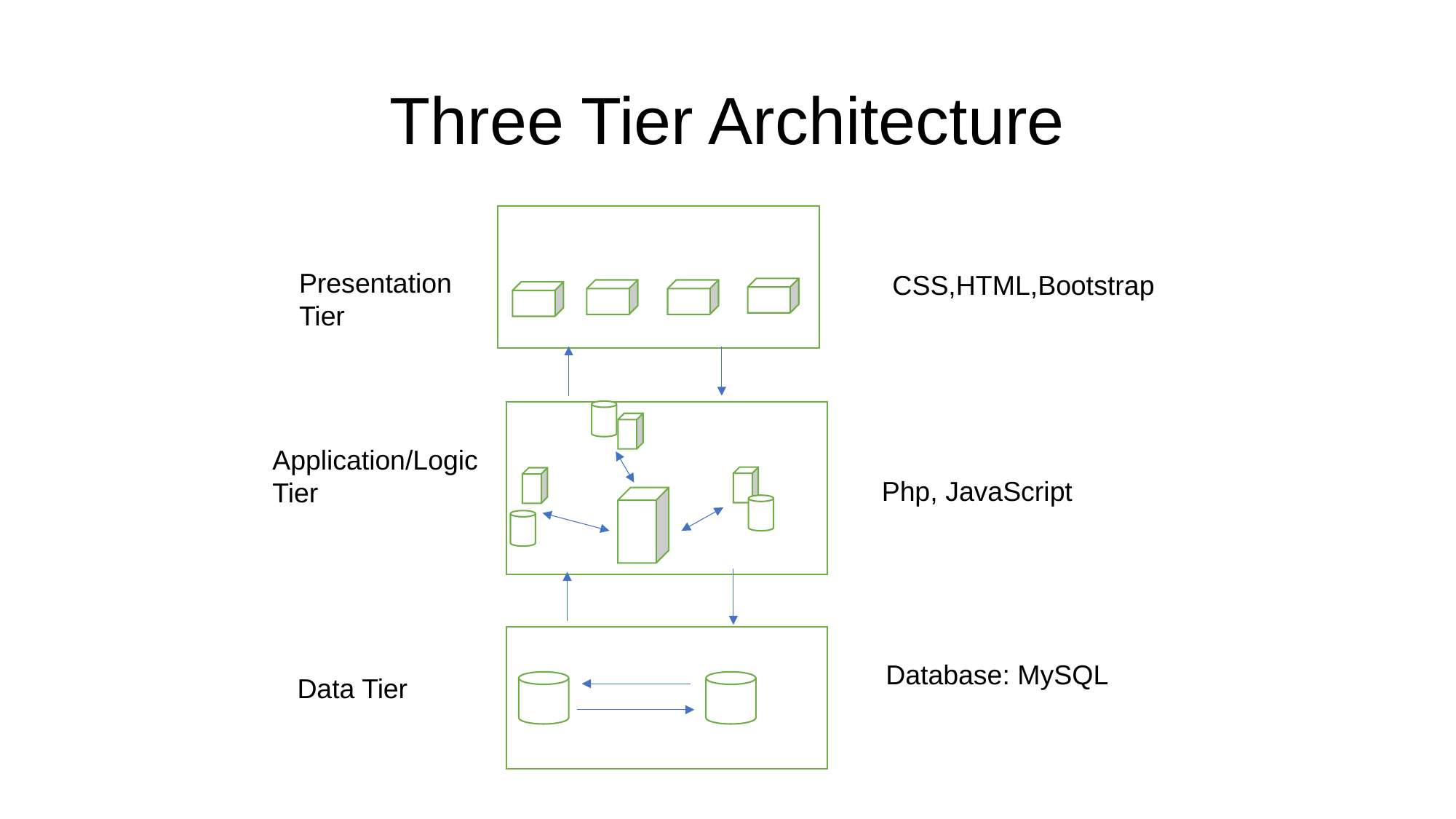

# Three Tier Architecture

Presentation Tier
 CSS,HTML,Bootstrap

Application/Logic Tier

Php, JavaScript

Database: MySQL
Data Tier